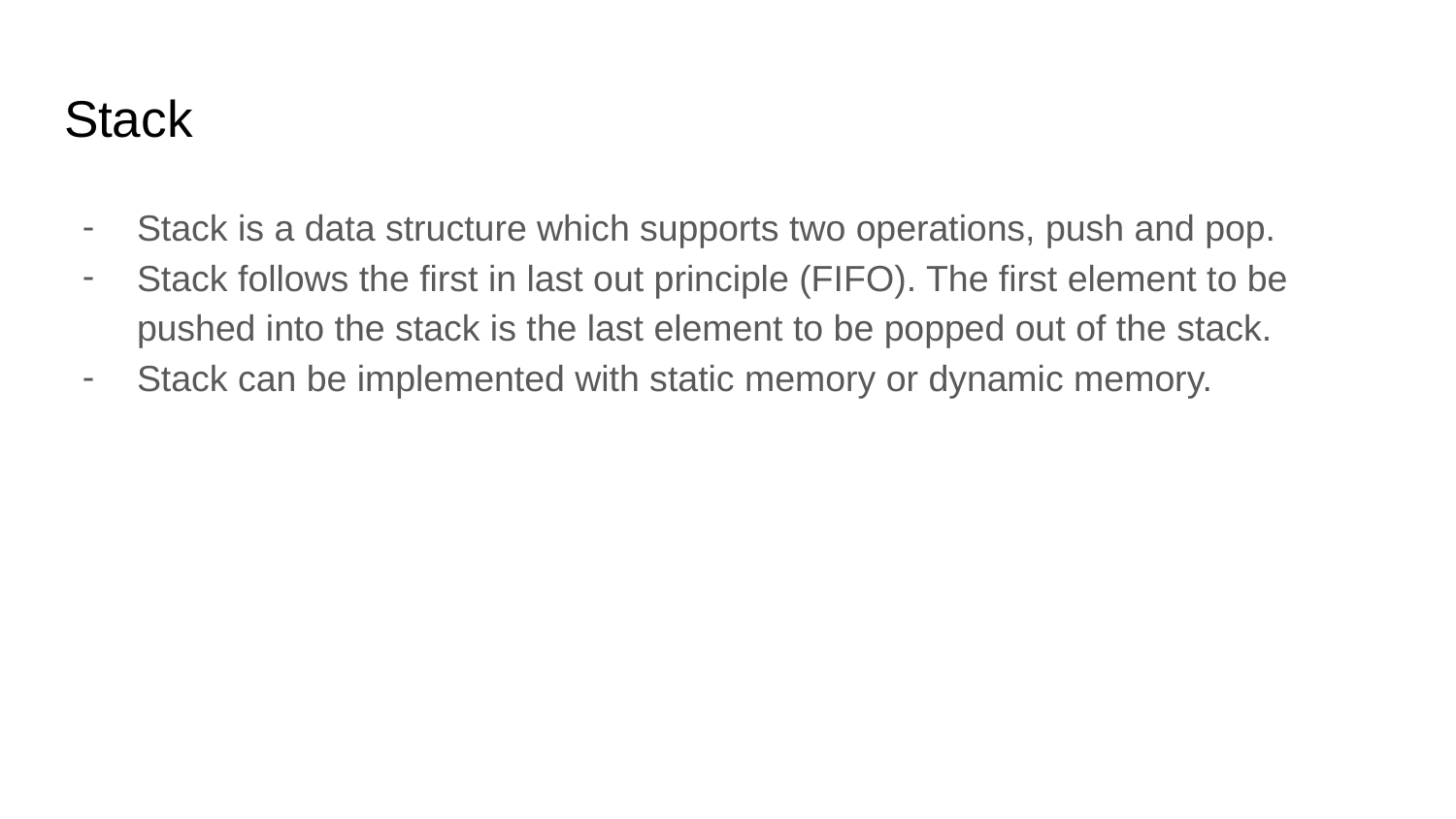

# Stack
Stack is a data structure which supports two operations, push and pop.
Stack follows the first in last out principle (FIFO). The first element to be pushed into the stack is the last element to be popped out of the stack.
Stack can be implemented with static memory or dynamic memory.